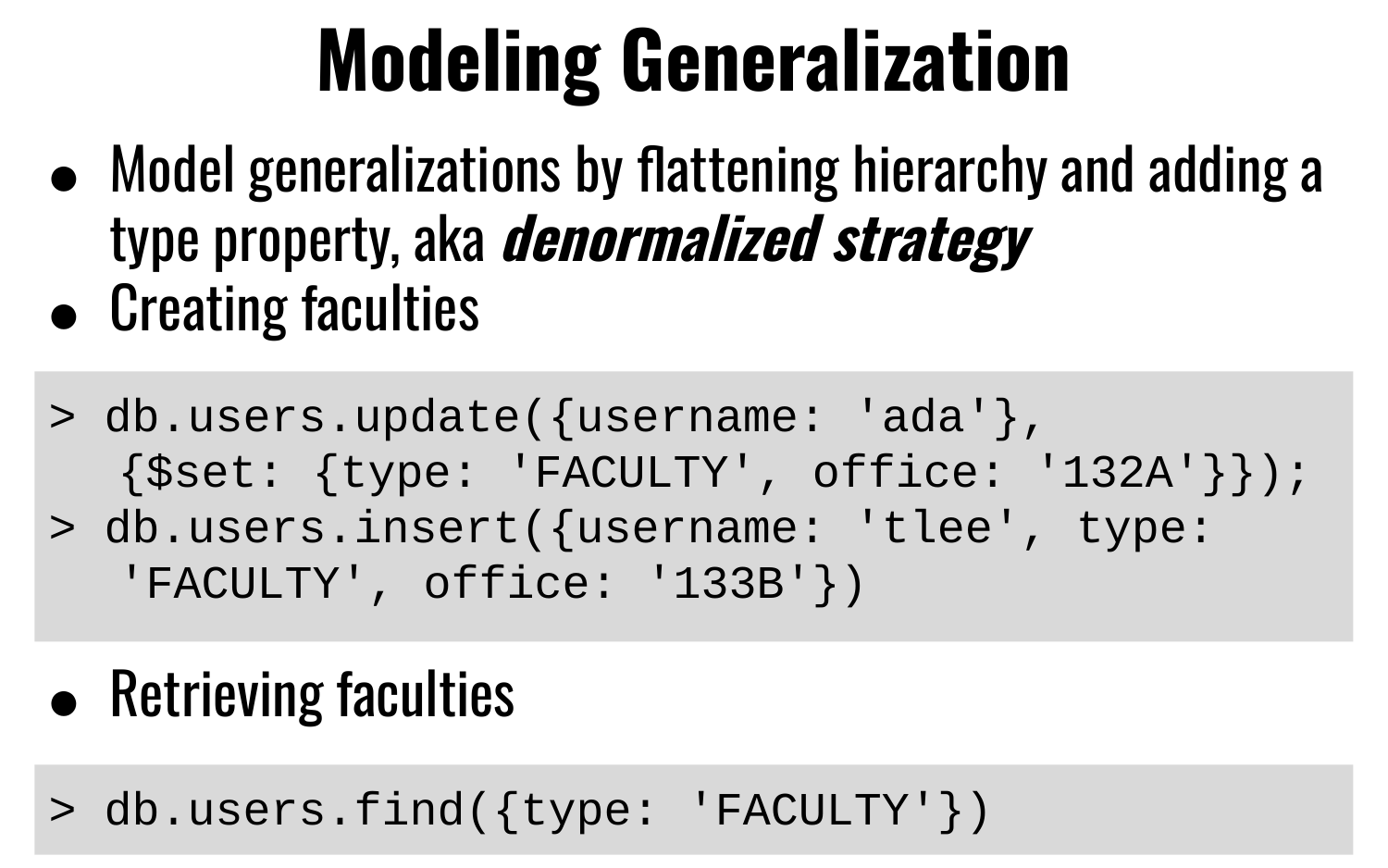

# Modeling Generalization
Model generalizations by flattening hierarchy and adding a type property, aka denormalized strategy
Creating faculties

Retrieving faculties
> db.users.update({username: 'ada'},
{$set: {type: 'FACULTY', office: '132A'}});
> db.users.insert({username: 'tlee', type:
'FACULTY', office: '133B'})
> db.users.find({type: 'FACULTY'})